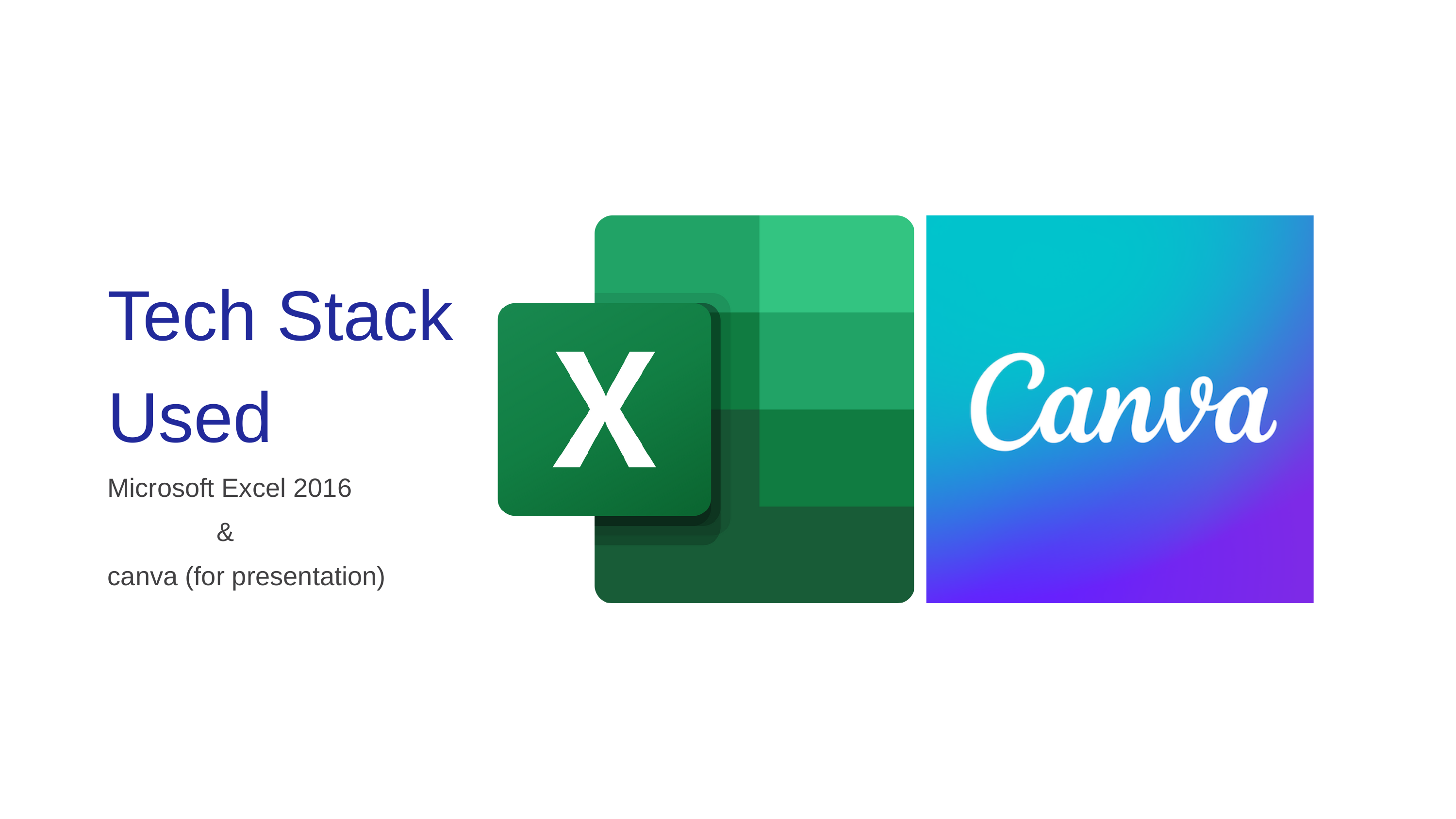

Tech Stack Used
Microsoft Excel 2016
               &
canva (for presentation)